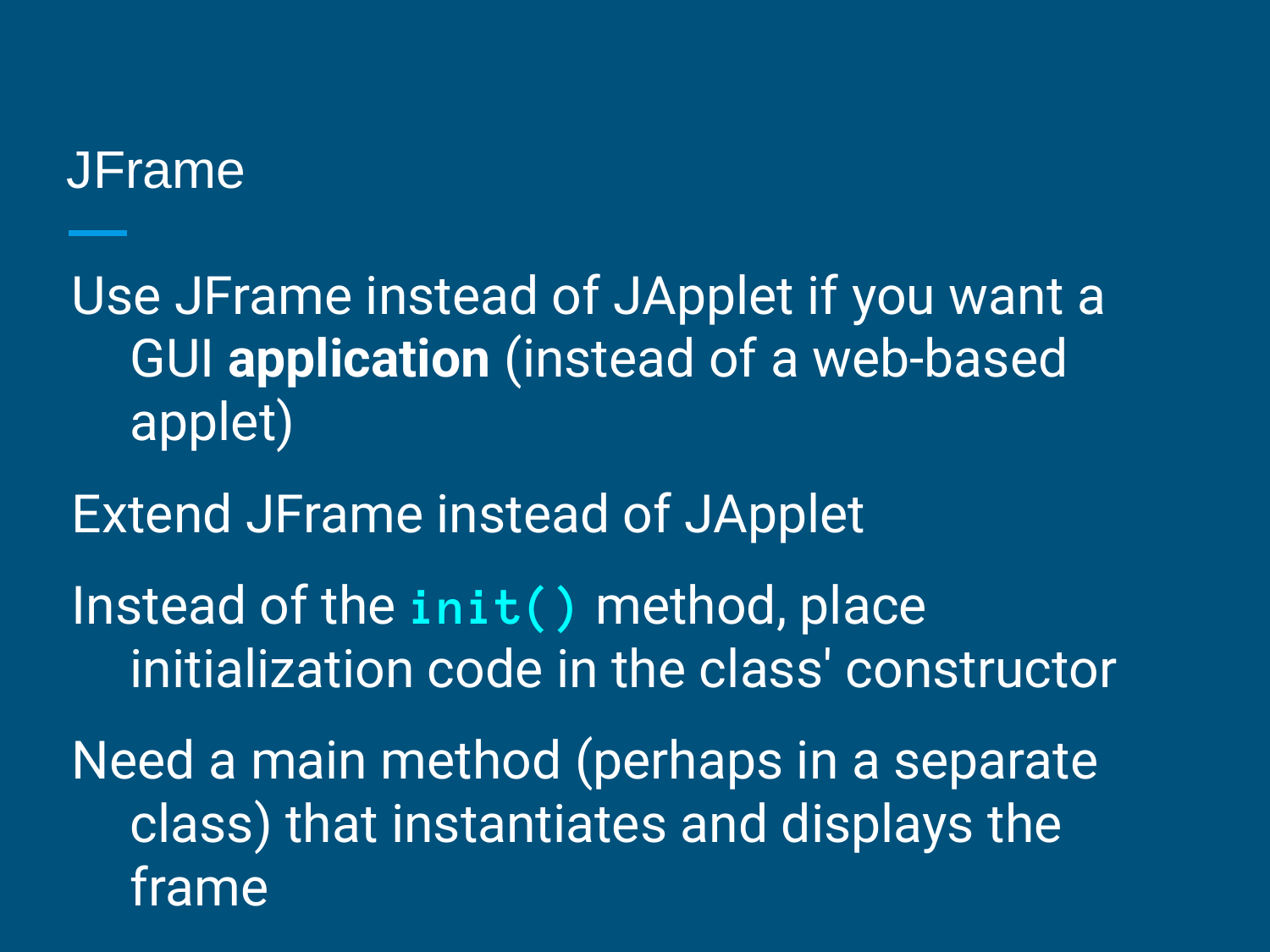

# JFrame
Use JFrame instead of JApplet if you want a GUI application (instead of a web-based applet)
Extend JFrame instead of JApplet
Instead of the init() method, place initialization code in the class' constructor
Need a main method (perhaps in a separate class) that instantiates and displays the frame